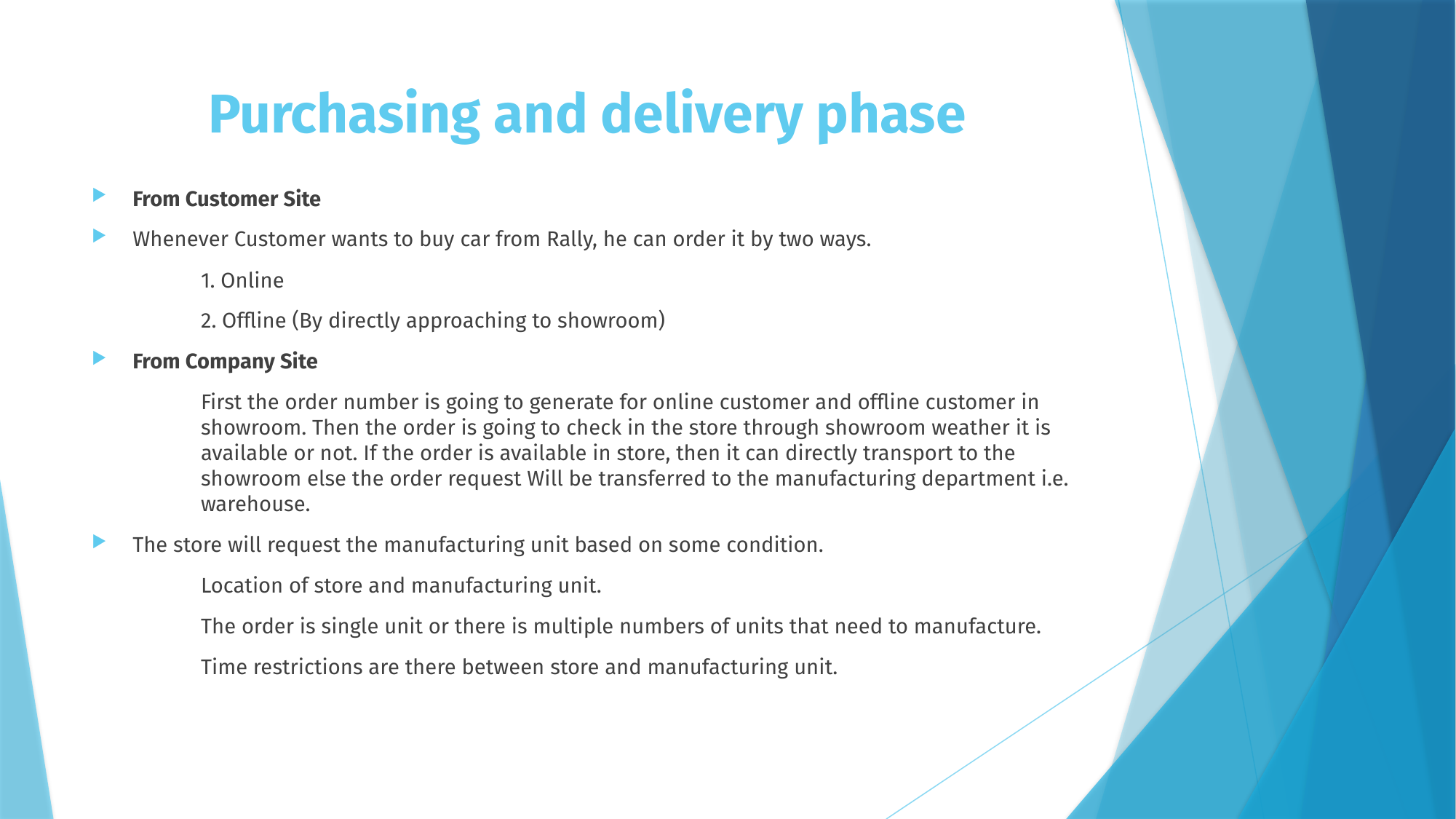

# Purchasing and delivery phase
From Customer Site
Whenever Customer wants to buy car from Rally, he can order it by two ways.
1. Online
2. Offline (By directly approaching to showroom)
From Company Site
First the order number is going to generate for online customer and offline customer in showroom. Then the order is going to check in the store through showroom weather it is available or not. If the order is available in store, then it can directly transport to the showroom else the order request Will be transferred to the manufacturing department i.e. warehouse.
The store will request the manufacturing unit based on some condition.
Location of store and manufacturing unit.
The order is single unit or there is multiple numbers of units that need to manufacture.
Time restrictions are there between store and manufacturing unit.